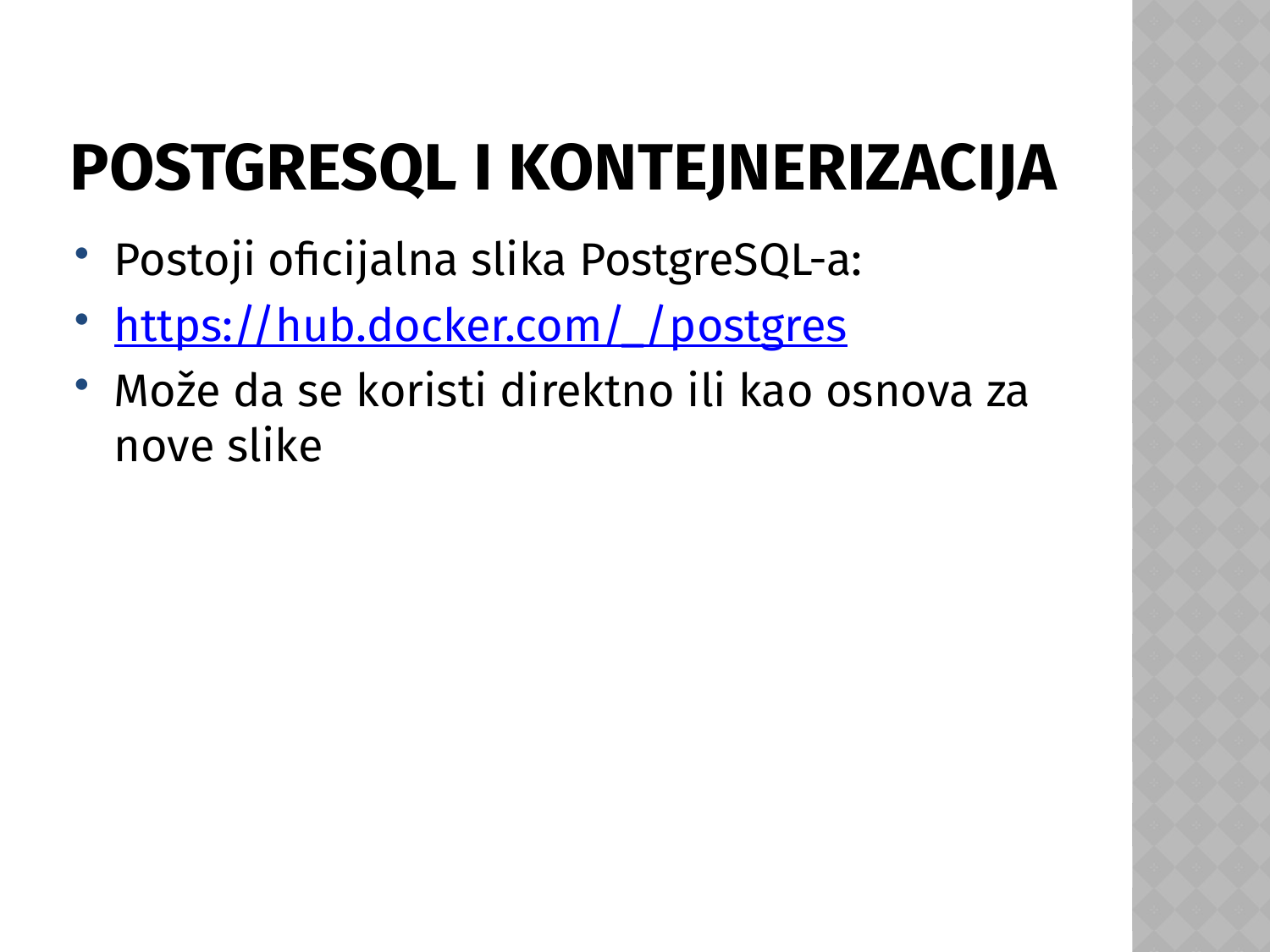

# Postgresql i kontejnerizacija
Postoji oficijalna slika PostgreSQL-a:
https://hub.docker.com/_/postgres
Može da se koristi direktno ili kao osnova za nove slike